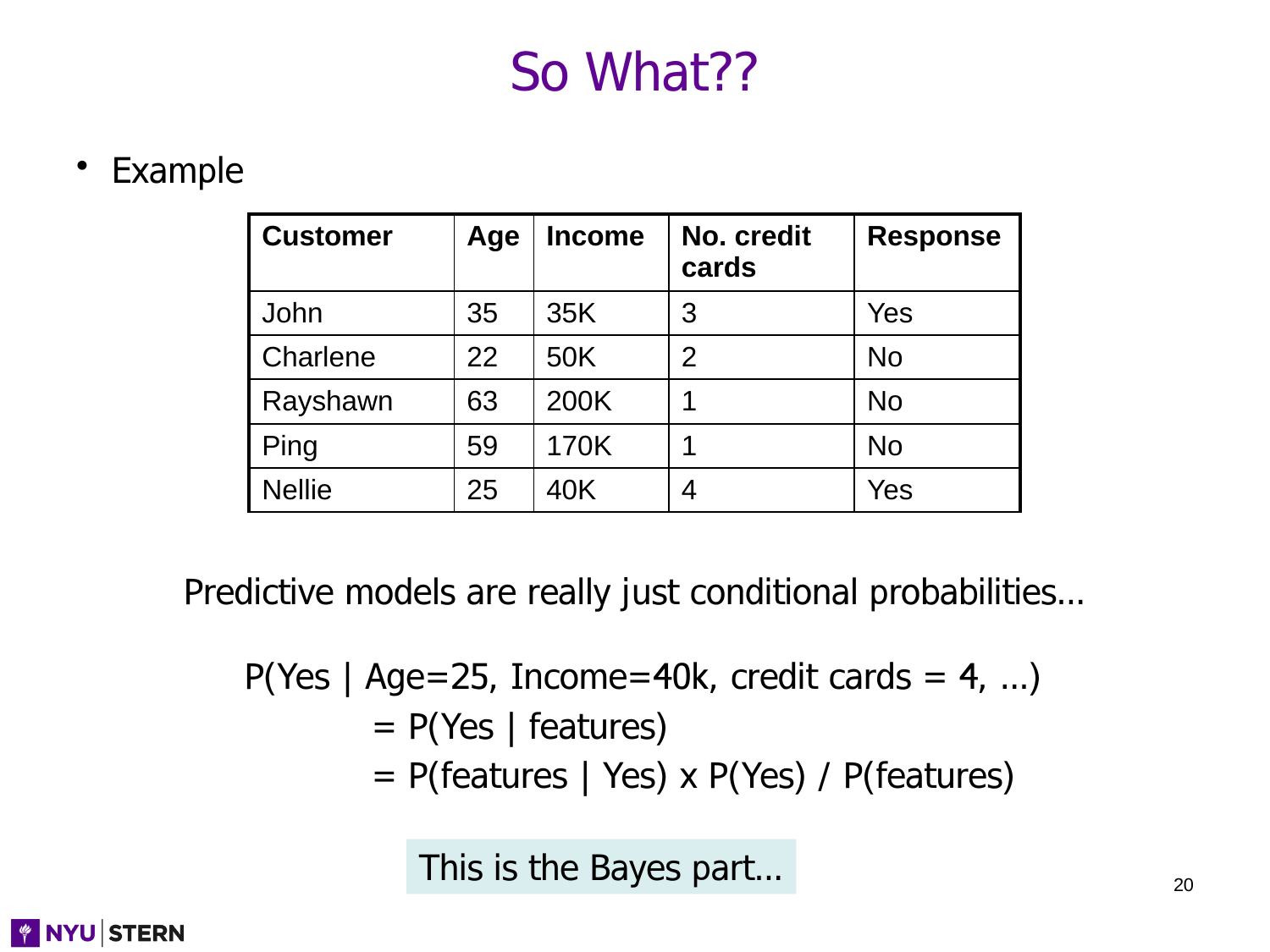

# So What??
Example
| Customer | Age | Income | No. credit cards | Response |
| --- | --- | --- | --- | --- |
| John | 35 | 35K | 3 | Yes |
| Charlene | 22 | 50K | 2 | No |
| Rayshawn | 63 | 200K | 1 | No |
| Ping | 59 | 170K | 1 | No |
| Nellie | 25 | 40K | 4 | Yes |
Predictive models are really just conditional probabilities…

P(Yes | Age=25, Income=40k, credit cards = 4, …)
	= P(Yes | features)
	= P(features | Yes) x P(Yes) / P(features)

This is the Bayes part…
20